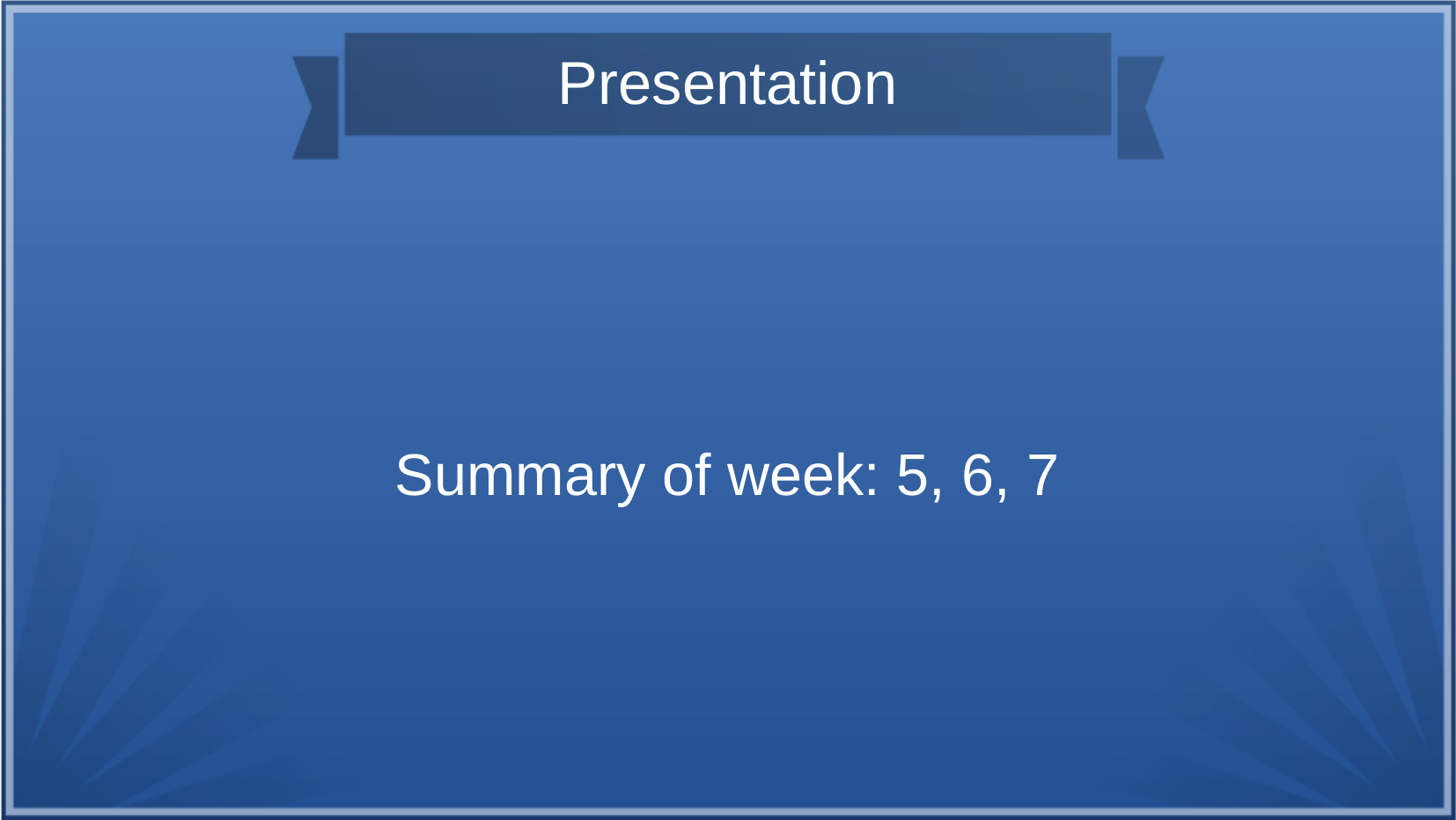

Presentation
Summary of week: 5, 6, 7